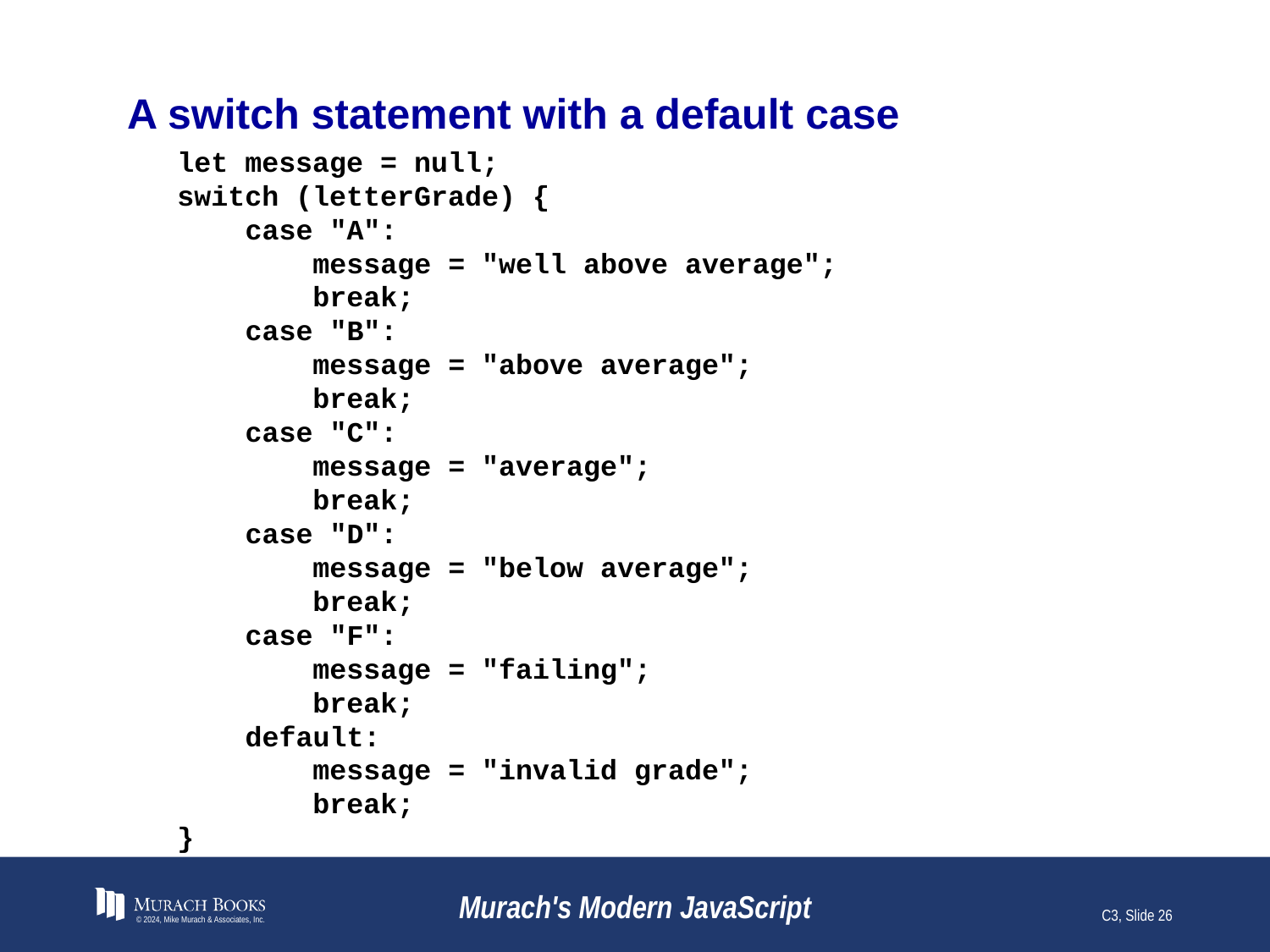

# A switch statement with a default case
let message = null;
switch (letterGrade) {
    case "A":
        message = "well above average";
        break;
    case "B":
        message = "above average";
        break;
    case "C":
        message = "average";
        break;
    case "D":
        message = "below average";
        break;
    case "F":
        message = "failing";
        break;
    default:
        message = "invalid grade";
        break;
}

© 2024, Mike Murach & Associates, Inc.
Murach's Modern JavaScript

C3, Slide 26